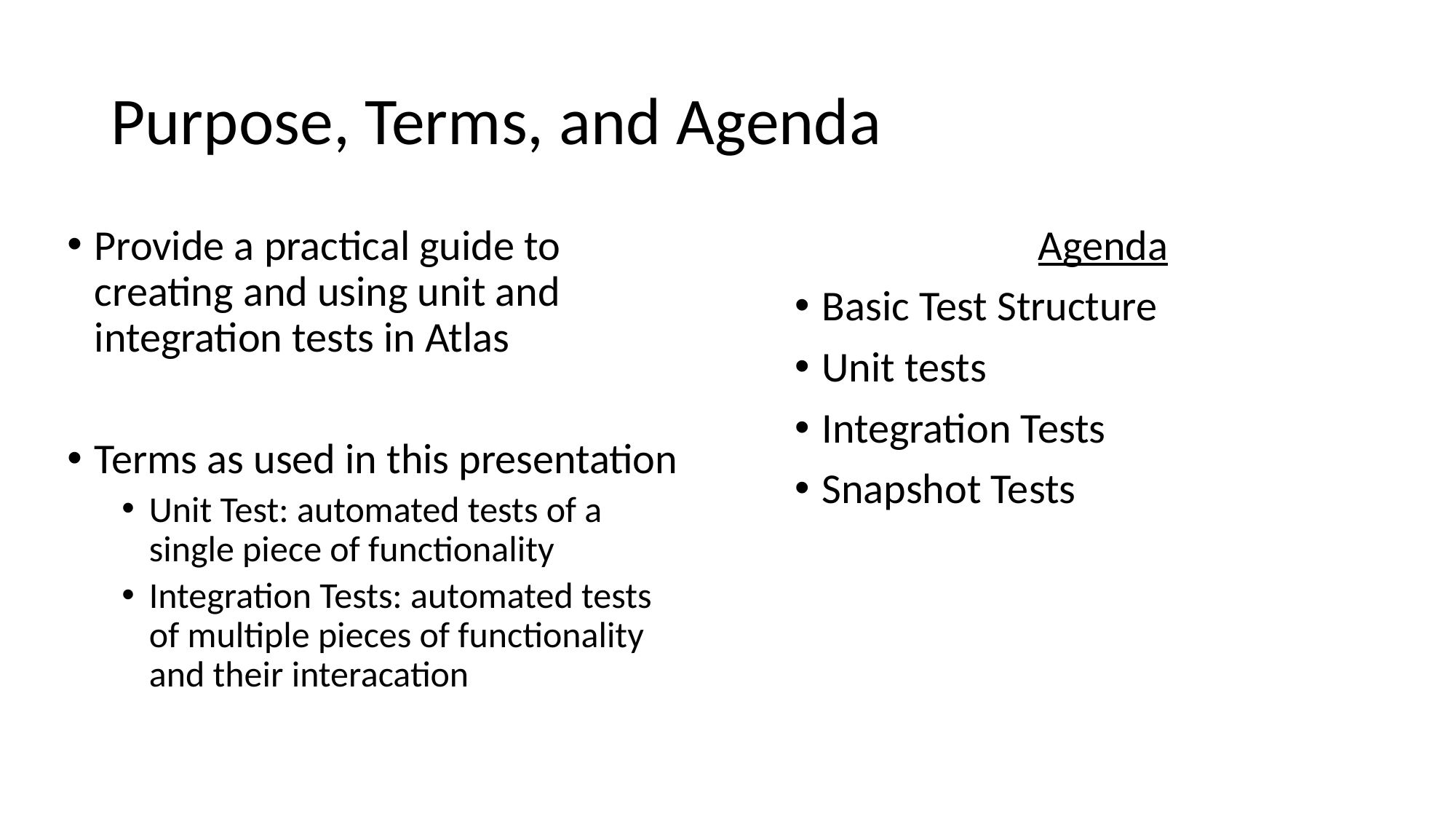

# Purpose, Terms, and Agenda
Provide a practical guide to creating and using unit and integration tests in Atlas

Terms as used in this presentation
Unit Test: automated tests of a single piece of functionality
Integration Tests: automated tests of multiple pieces of functionality and their interacation
Agenda
Basic Test Structure
Unit tests
Integration Tests
Snapshot Tests